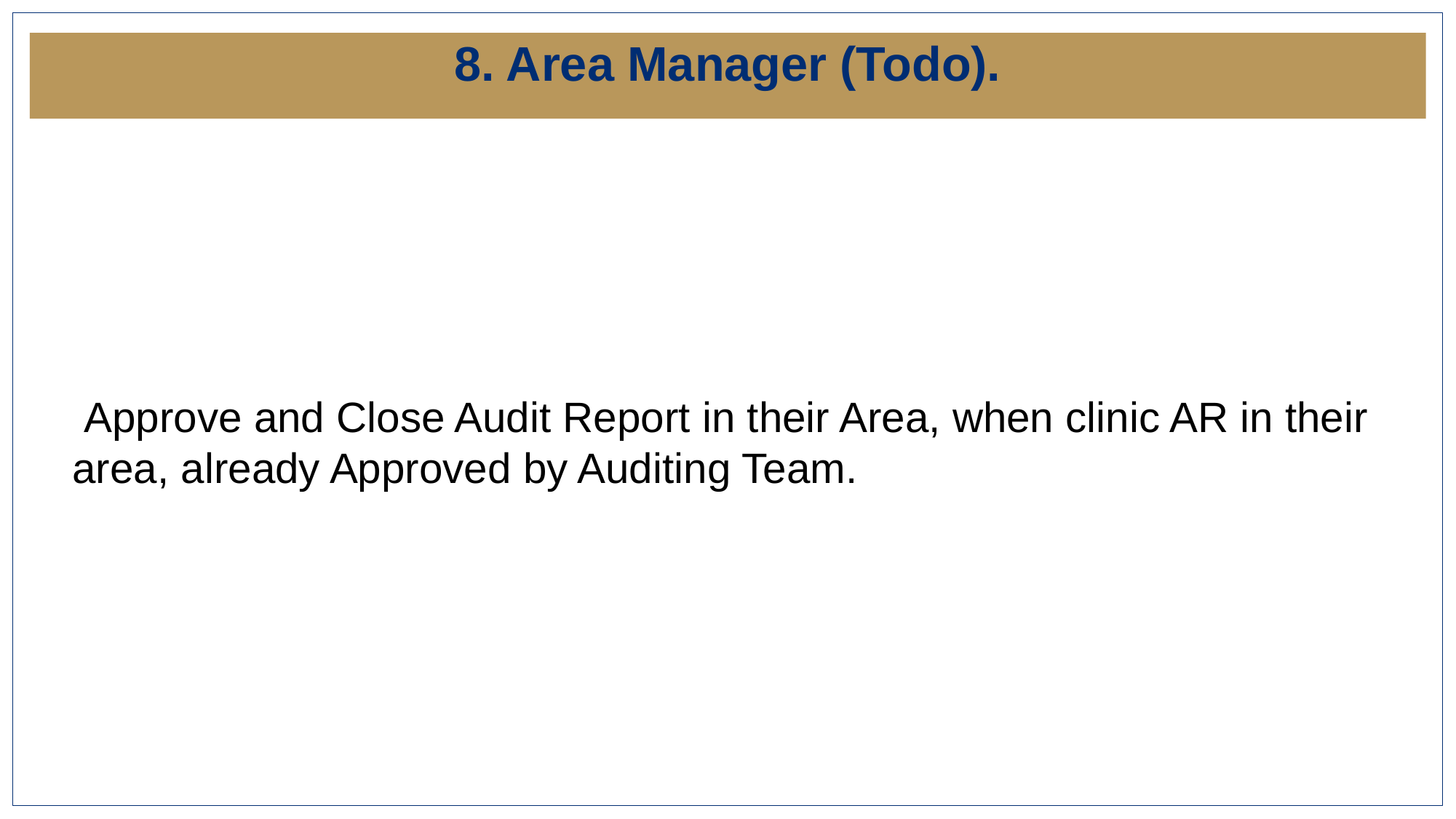

# 8. Area Manager (Todo).
 Approve and Close Audit Report in their Area, when clinic AR in their area, already Approved by Auditing Team.